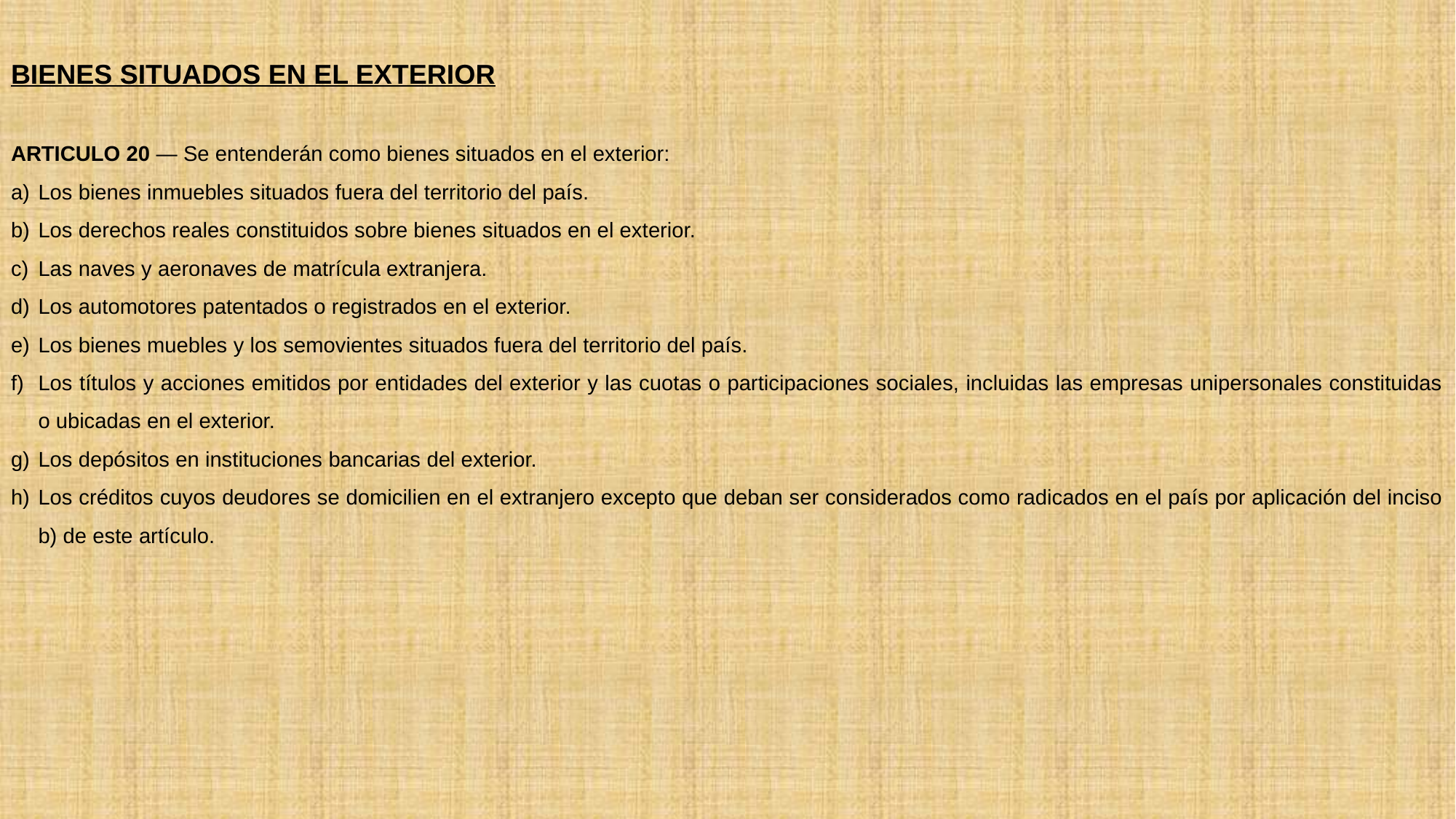

BIENES SITUADOS EN EL EXTERIOR

ARTICULO 20 — Se entenderán como bienes situados en el exterior:
Los bienes inmuebles situados fuera del territorio del país.
Los derechos reales constituidos sobre bienes situados en el exterior.
Las naves y aeronaves de matrícula extranjera.
Los automotores patentados o registrados en el exterior.
Los bienes muebles y los semovientes situados fuera del territorio del país.
Los títulos y acciones emitidos por entidades del exterior y las cuotas o participaciones sociales, incluidas las empresas unipersonales constituidas o ubicadas en el exterior.
Los depósitos en instituciones bancarias del exterior.
Los créditos cuyos deudores se domicilien en el extranjero excepto que deban ser considerados como radicados en el país por aplicación del inciso b) de este artículo.